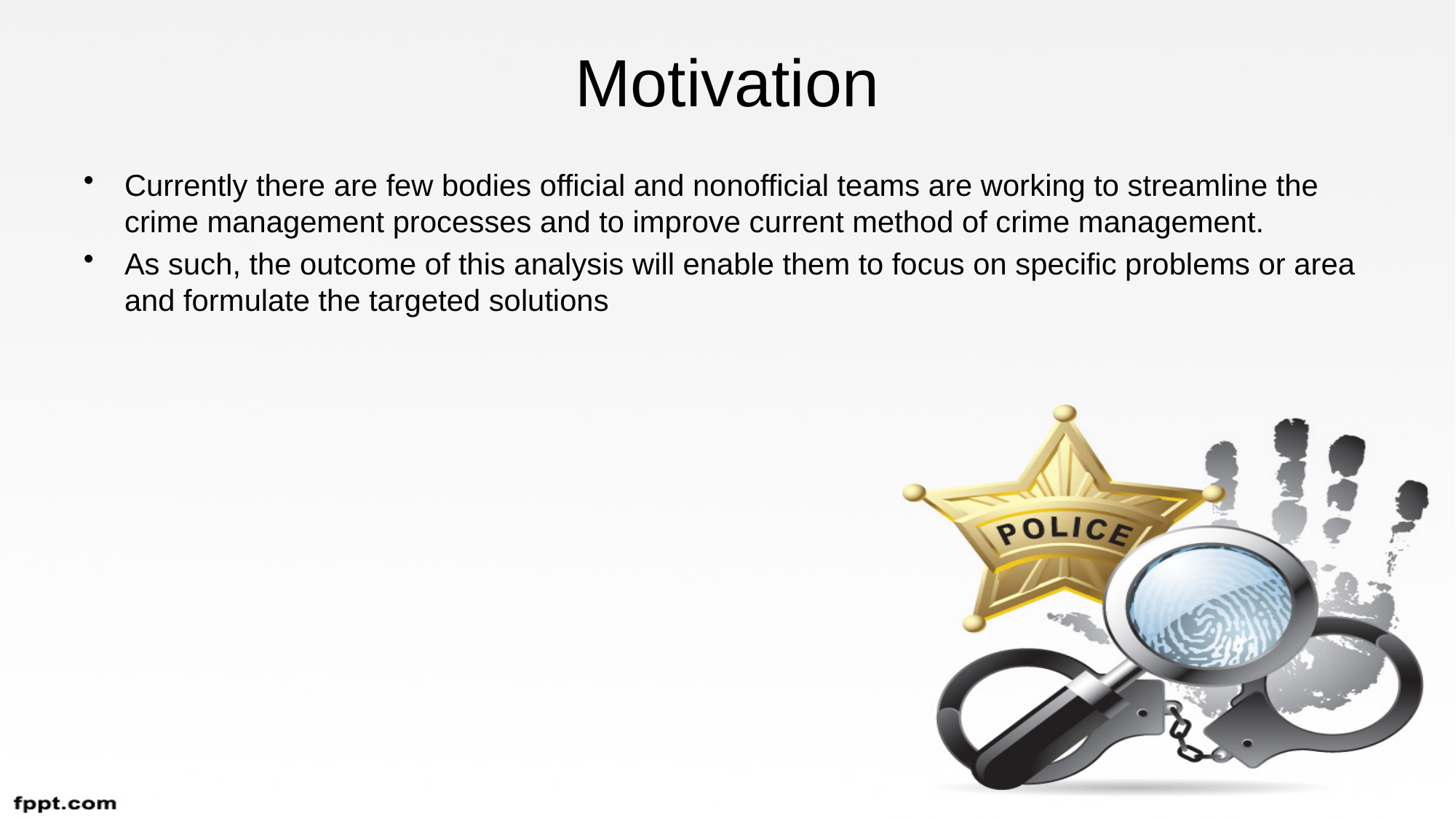

# Motivation

Currently there are few bodies official and nonofficial teams are working to streamline the crime management processes and to improve current method of crime management.
As such, the outcome of this analysis will enable them to focus on specific problems or area and formulate the targeted solutions